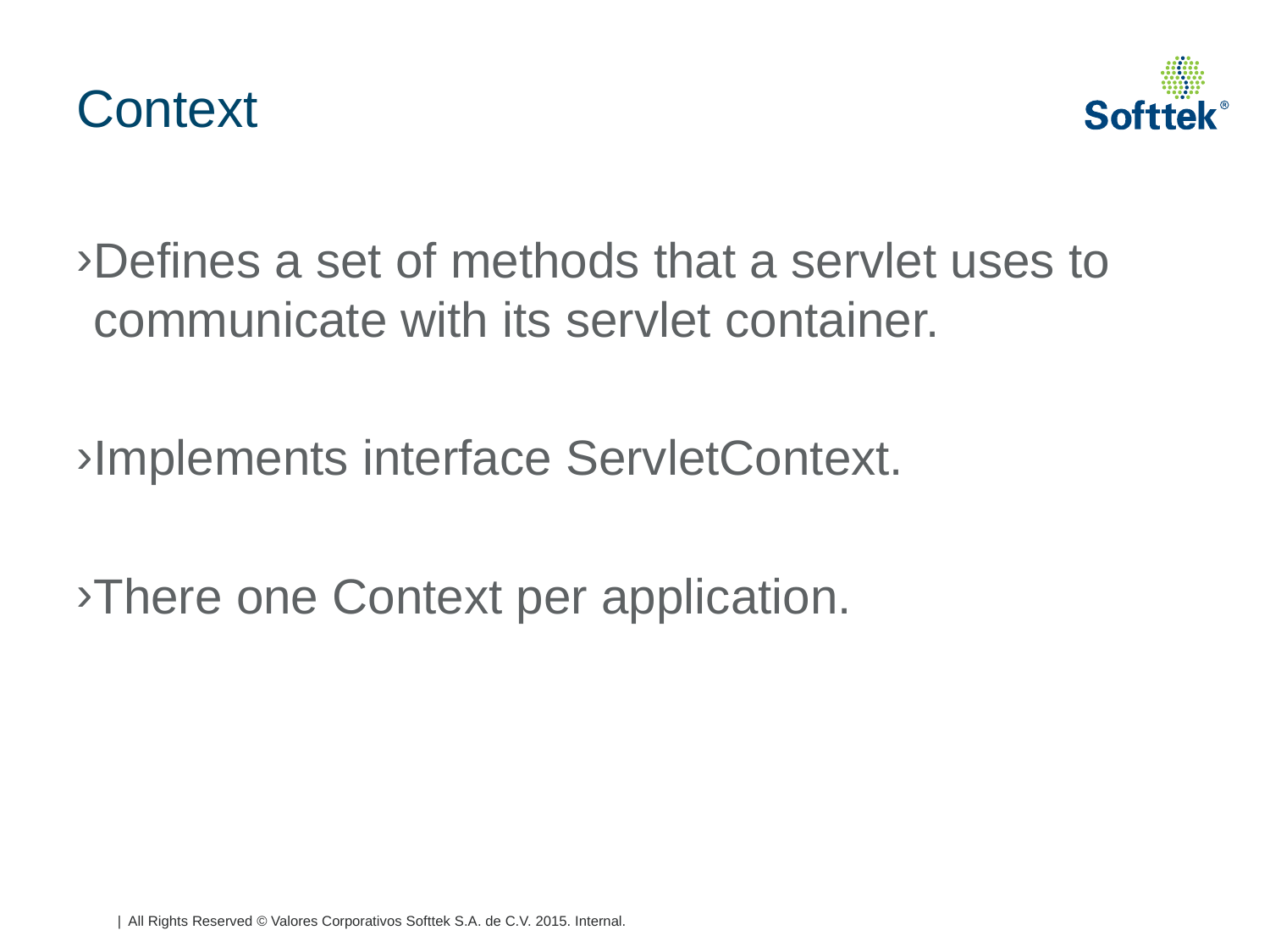

# Context
Defines a set of methods that a servlet uses to communicate with its servlet container.

Implements interface ServletContext.

There one Context per application.